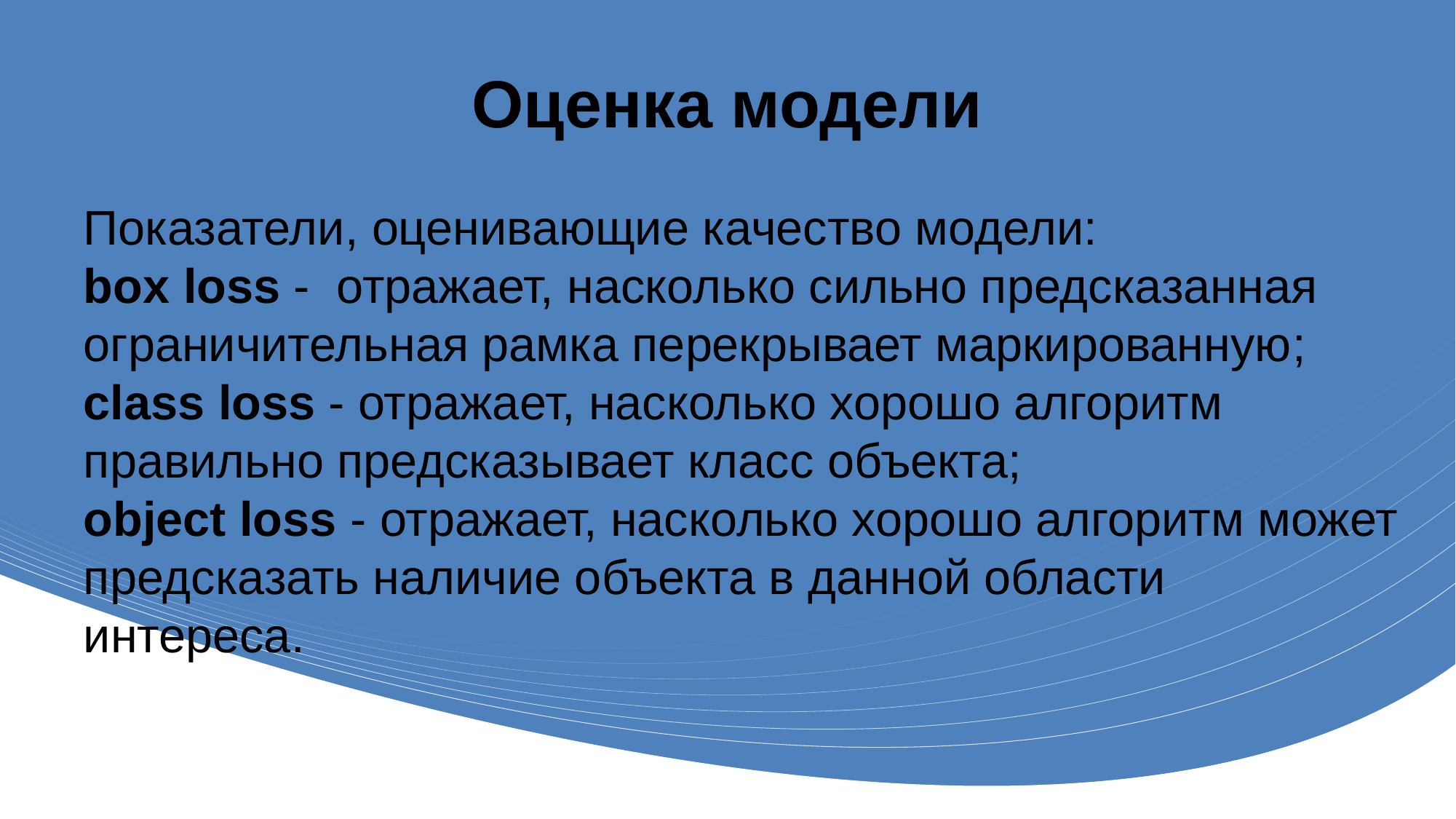

# Оценка модели
Показатели, оценивающие качество модели:
box loss -  отражает, насколько сильно предсказанная ограничительная рамка перекрывает маркированную;
class loss - отражает, насколько хорошо алгоритм правильно предсказывает класс объекта;
object loss - отражает, насколько хорошо алгоритм может предсказать наличие объекта в данной области интереса.